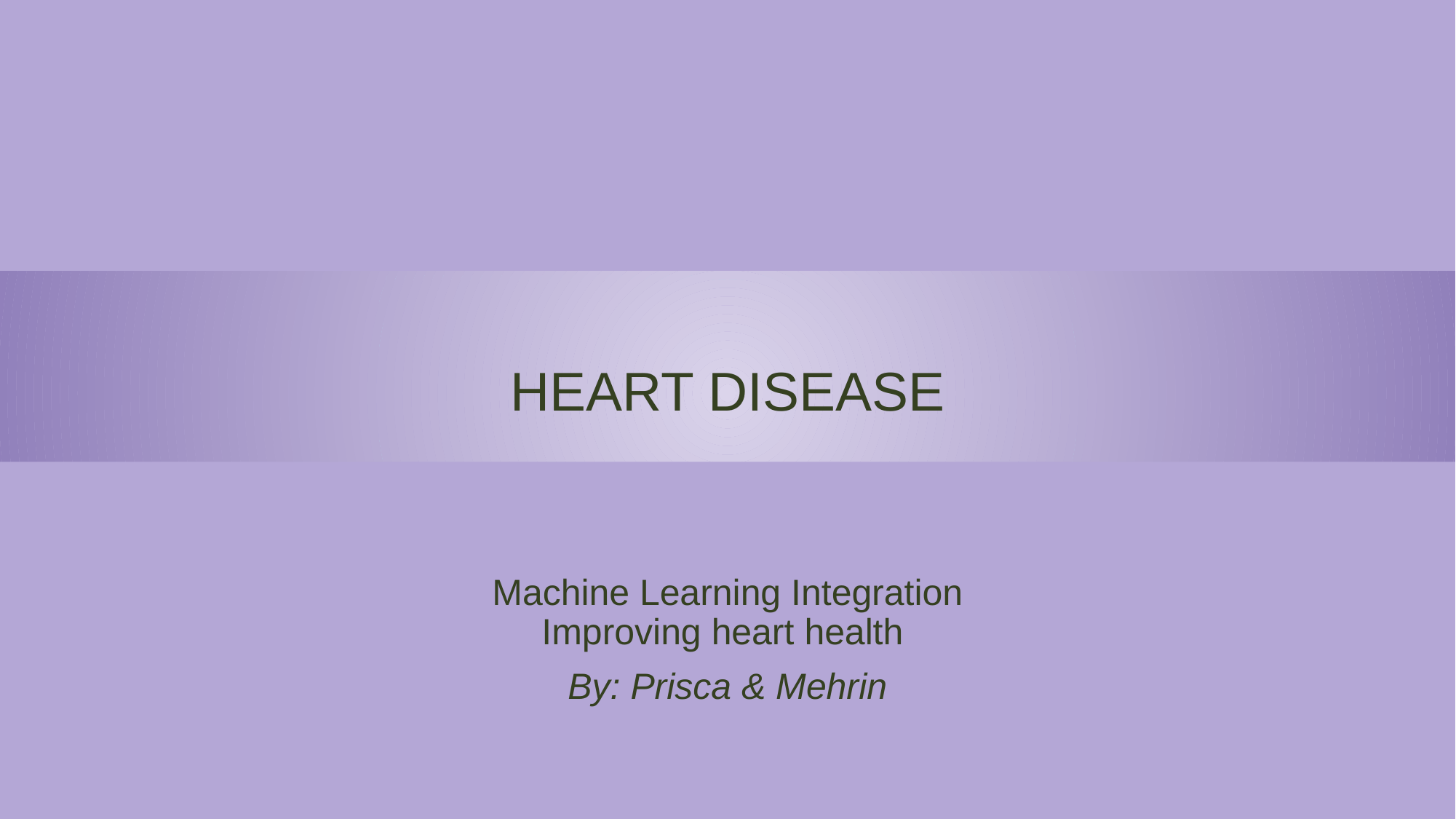

# HEART DISEASE
Machine Learning Integration
Improving heart health
By: Prisca & Mehrin